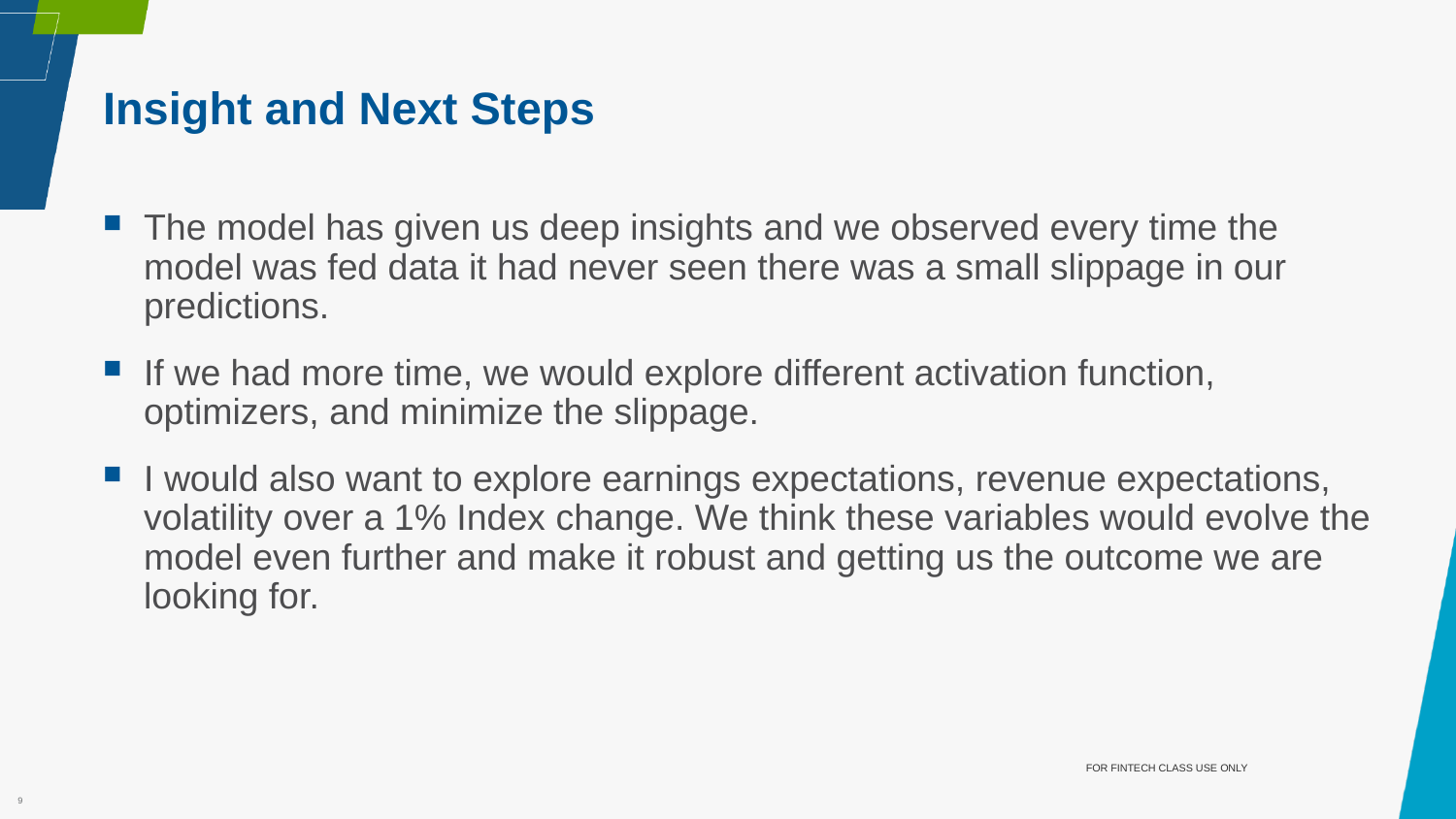

# Insight and Next Steps
The model has given us deep insights and we observed every time the model was fed data it had never seen there was a small slippage in our predictions.
If we had more time, we would explore different activation function, optimizers, and minimize the slippage.
I would also want to explore earnings expectations, revenue expectations, volatility over a 1% Index change. We think these variables would evolve the model even further and make it robust and getting us the outcome we are looking for.